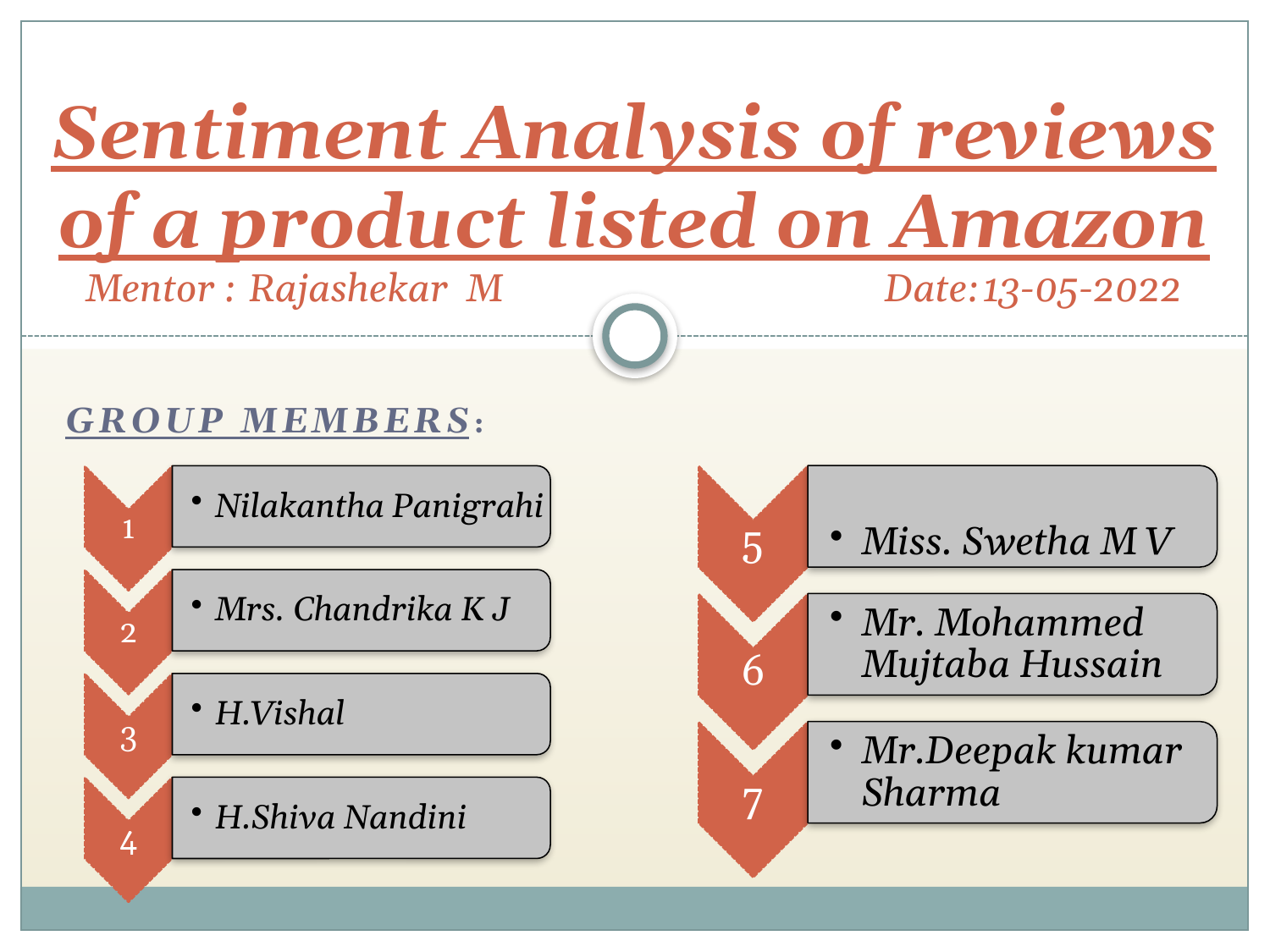

# Sentiment Analysis of reviews of a product listed on Amazon Mentor : Rajashekar  M                                         Date:13-05-2022
Group members:
1
Nilakantha Panigrahi
2
Mrs. Chandrika K J
3
H.Vishal
4
H.Shiva Nandini
5

Miss. Swetha M V
6
Mr. Mohammed Mujtaba Hussain
7
Mr.Deepak kumar Sharma